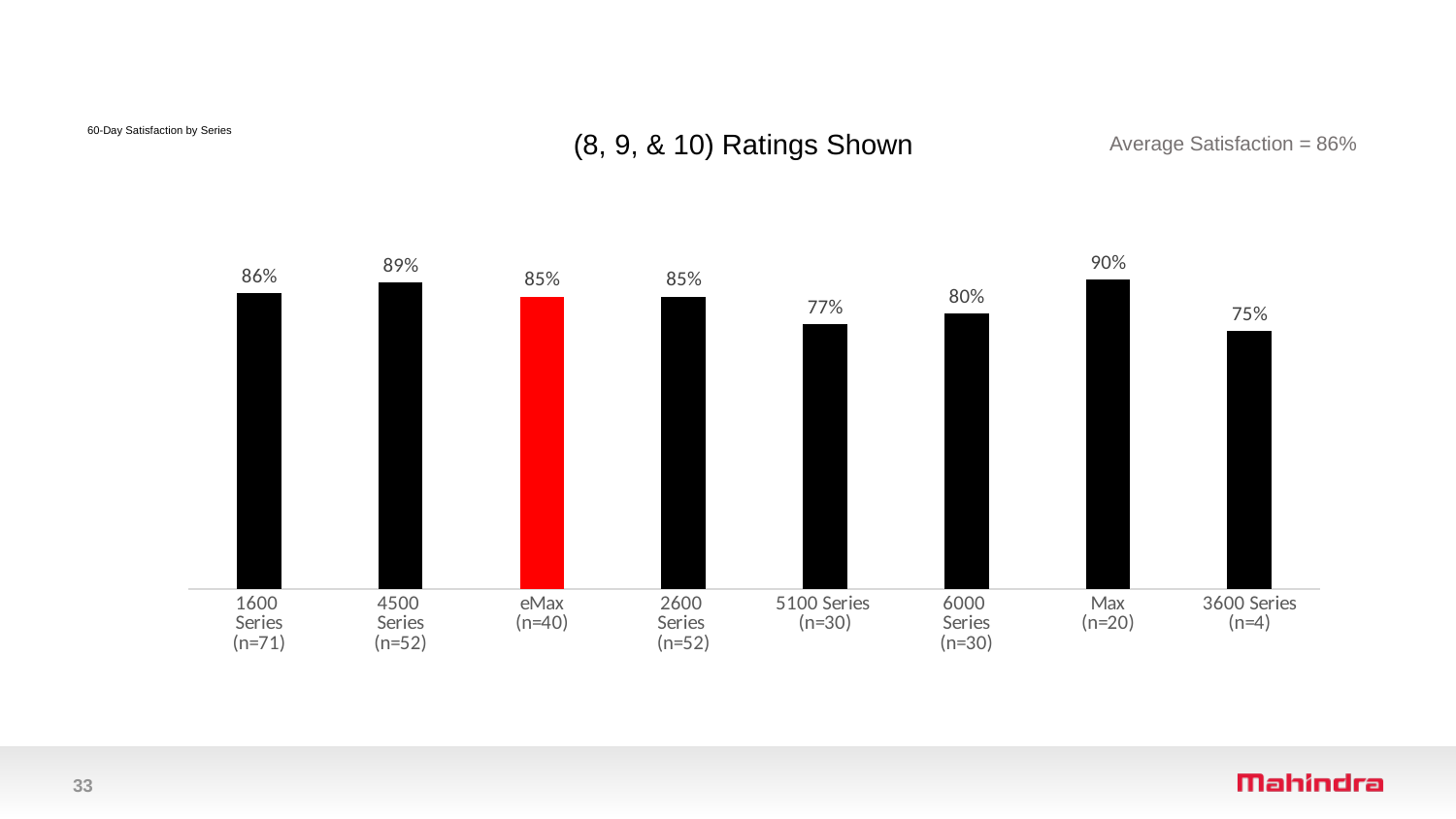

# 60-Day Satisfaction by Series
 (8, 9, & 10) Ratings Shown
Average Satisfaction = 86%

### Chart

| Category | Oct -Dec 2022
(N=300) |
|---|---|
| 1600
Series
(n=71) | 0.86 |
| 4500
Series
(n=52) | 0.89 |
| eMax
(n=40) | 0.85 |
| 2600
Series
(n=52) | 0.85 |
| 5100 Series
(n=30) | 0.77 |
| 6000
Series
(n=30) | 0.8 |
| Max
(n=20) | 0.9 |
| 3600 Series
(n=4) | 0.75 |
33